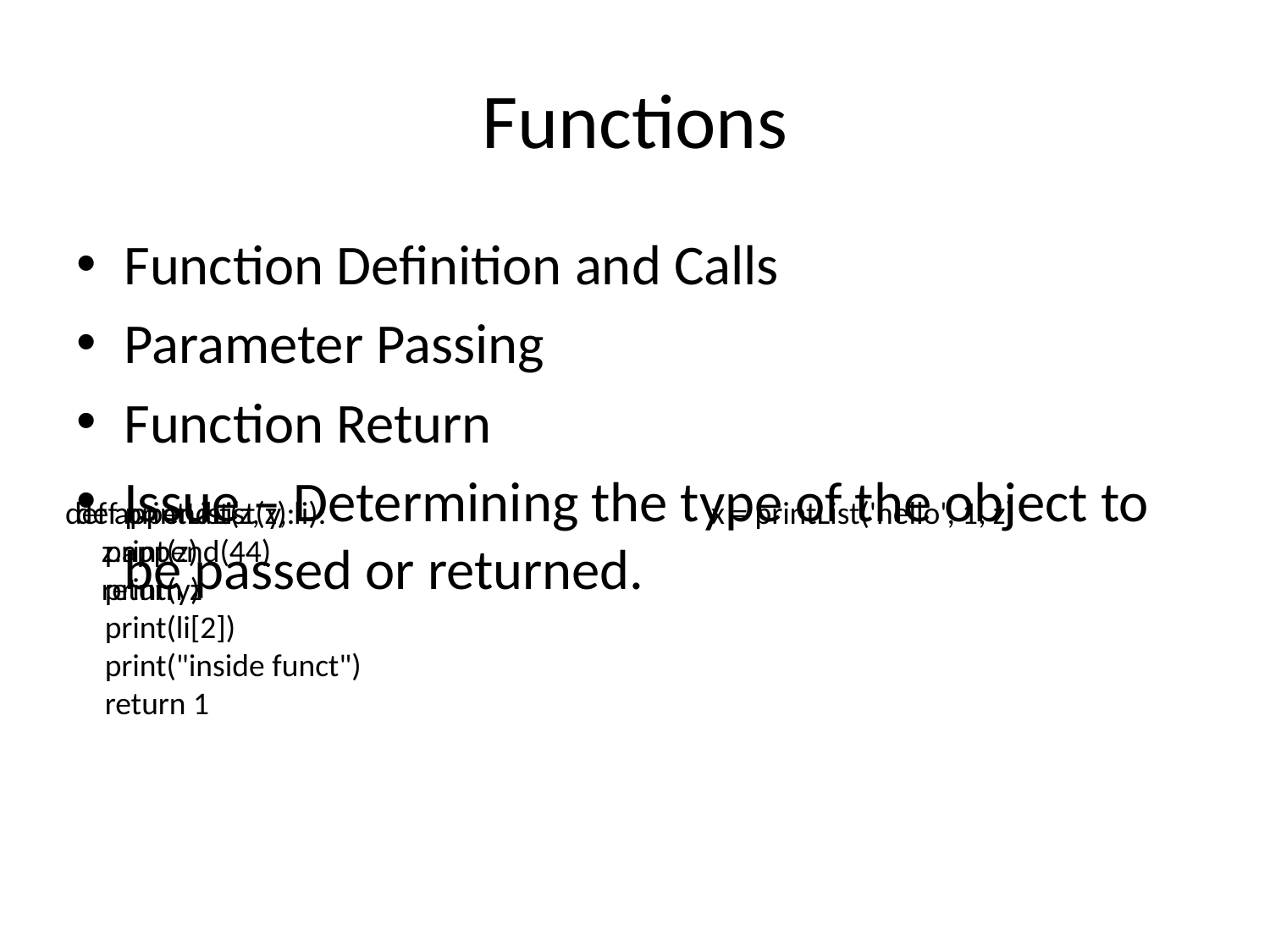

# Functions
Function Definition and Calls
Parameter Passing
Function Return
Issue – Determining the type of the object to be passed or returned.
def appendList(z):
     z.append(44)
     return z
def printList(z, y, li):    			x = printList('hello', 1, z)
    print(z)
    print(y)
    print(li[2])
    print("inside funct")
    return 1